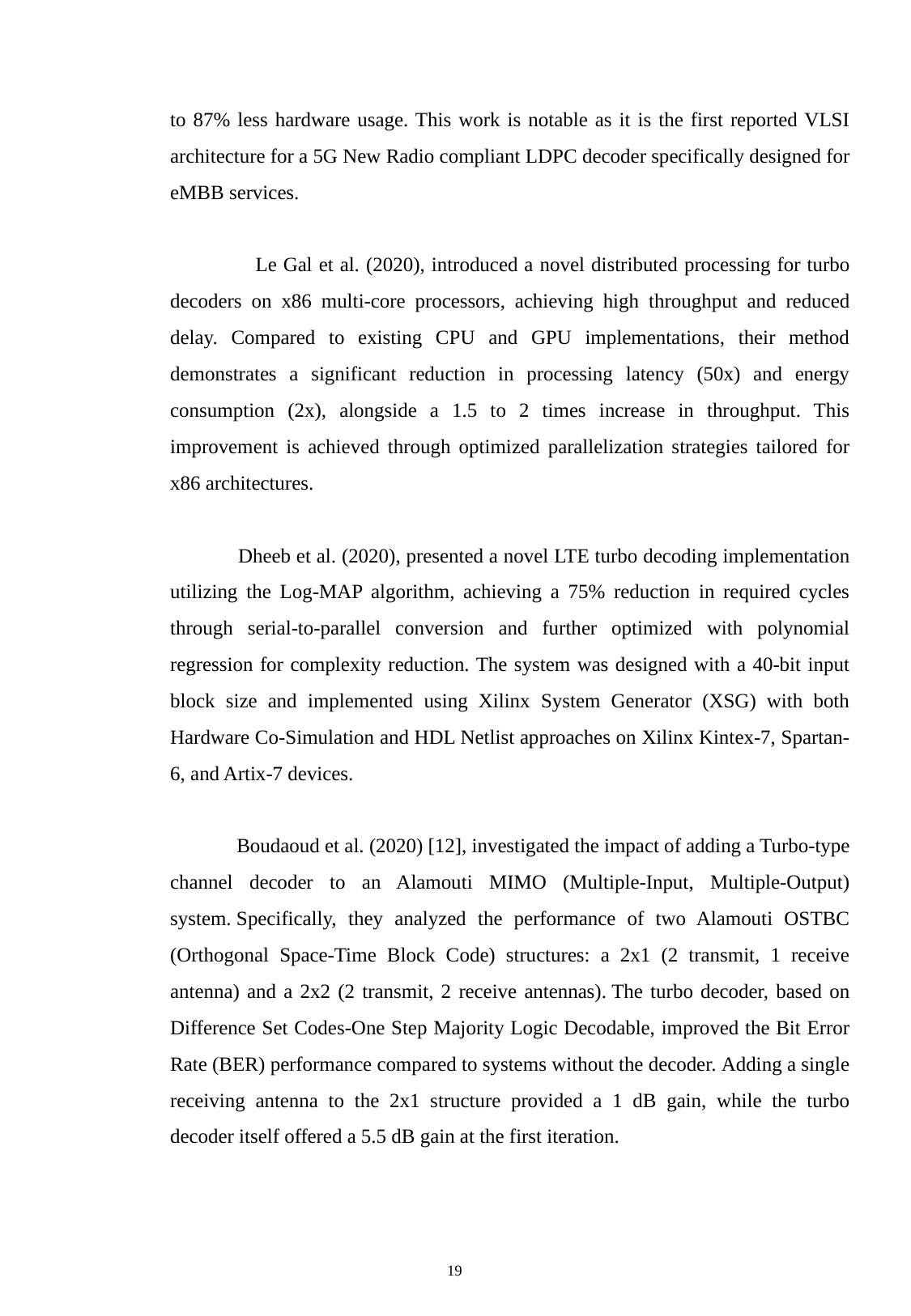

to 87% less hardware usage. This work is notable as it is the first reported VLSI architecture for a 5G New Radio compliant LDPC decoder specifically designed for eMBB services.

             Le Gal et al. (2020), introduced a novel distributed processing for turbo decoders on x86 multi-core processors, achieving high throughput and reduced delay. Compared to existing CPU and GPU implementations, their method demonstrates a significant reduction in processing latency (50x) and energy consumption (2x), alongside a 1.5 to 2 times increase in throughput. This improvement is achieved through optimized parallelization strategies tailored for x86 architectures.

            Dheeb et al. (2020), presented a novel LTE turbo decoding implementation utilizing the Log-MAP algorithm, achieving a 75% reduction in required cycles through serial-to-parallel conversion and further optimized with polynomial regression for complexity reduction. The system was designed with a 40-bit input block size and implemented using Xilinx System Generator (XSG) with both Hardware Co-Simulation and HDL Netlist approaches on Xilinx Kintex-7, Spartan-6, and Artix-7 devices.

             Boudaoud et al. (2020) [12], investigated the impact of adding a Turbo-type channel decoder to an Alamouti MIMO (Multiple-Input, Multiple-Output) system. Specifically, they analyzed the performance of two Alamouti OSTBC (Orthogonal Space-Time Block Code) structures: a 2x1 (2 transmit, 1 receive antenna) and a 2x2 (2 transmit, 2 receive antennas). The turbo decoder, based on Difference Set Codes-One Step Majority Logic Decodable, improved the Bit Error Rate (BER) performance compared to systems without the decoder. Adding a single receiving antenna to the 2x1 structure provided a 1 dB gain, while the turbo decoder itself offered a 5.5 dB gain at the first iteration.

19